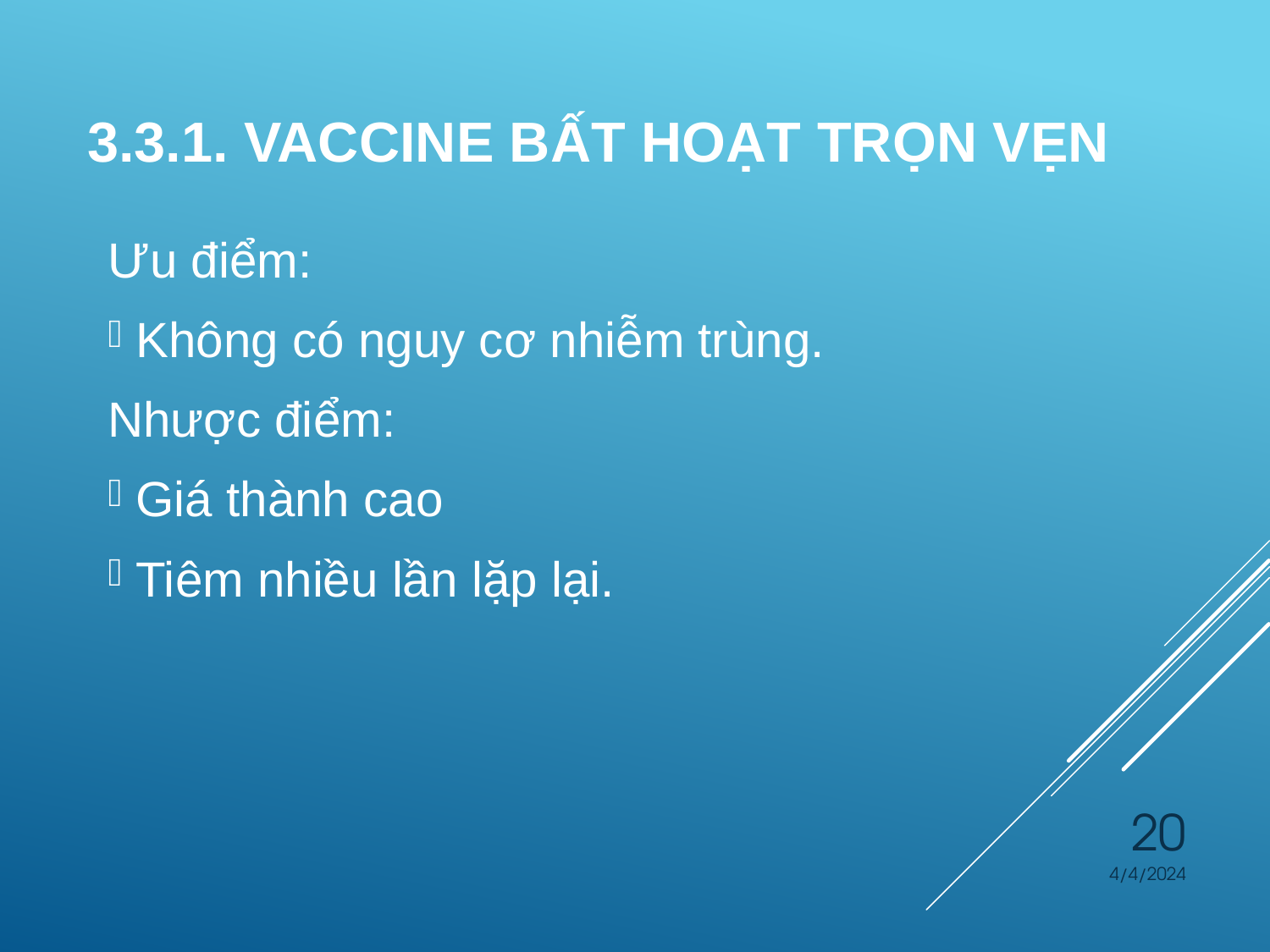

# 3.3.1. Vaccine bất hoạt trọn vẹn
Ưu điểm:
 Không có nguy cơ nhiễm trùng.
Nhược điểm:
 Giá thành cao
 Tiêm nhiều lần lặp lại.

20
4/4/2024